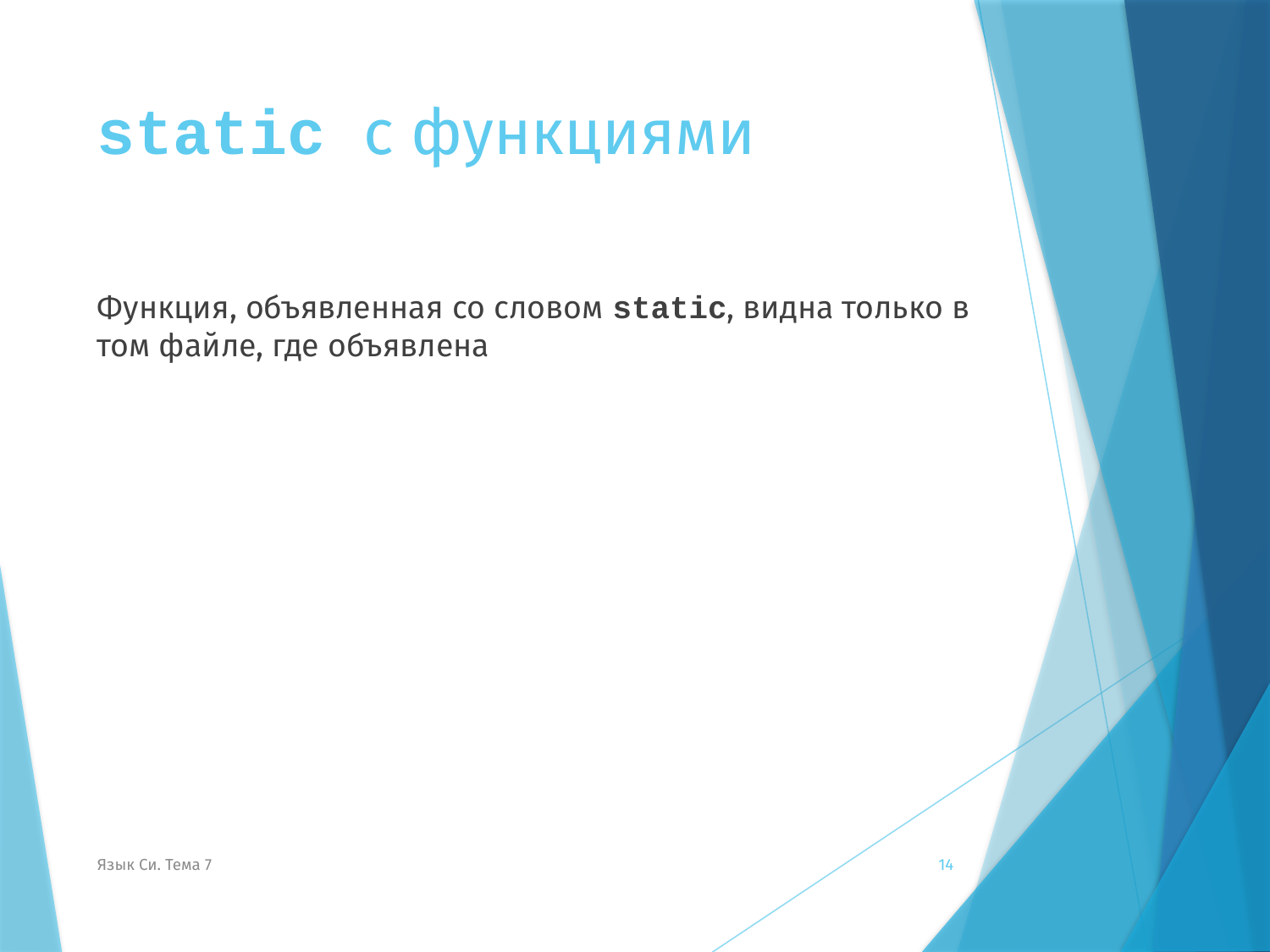

# static с функциями
Функция, объявленная со словом static, видна только в том файле, где объявлена

Язык Си. Тема 7
14